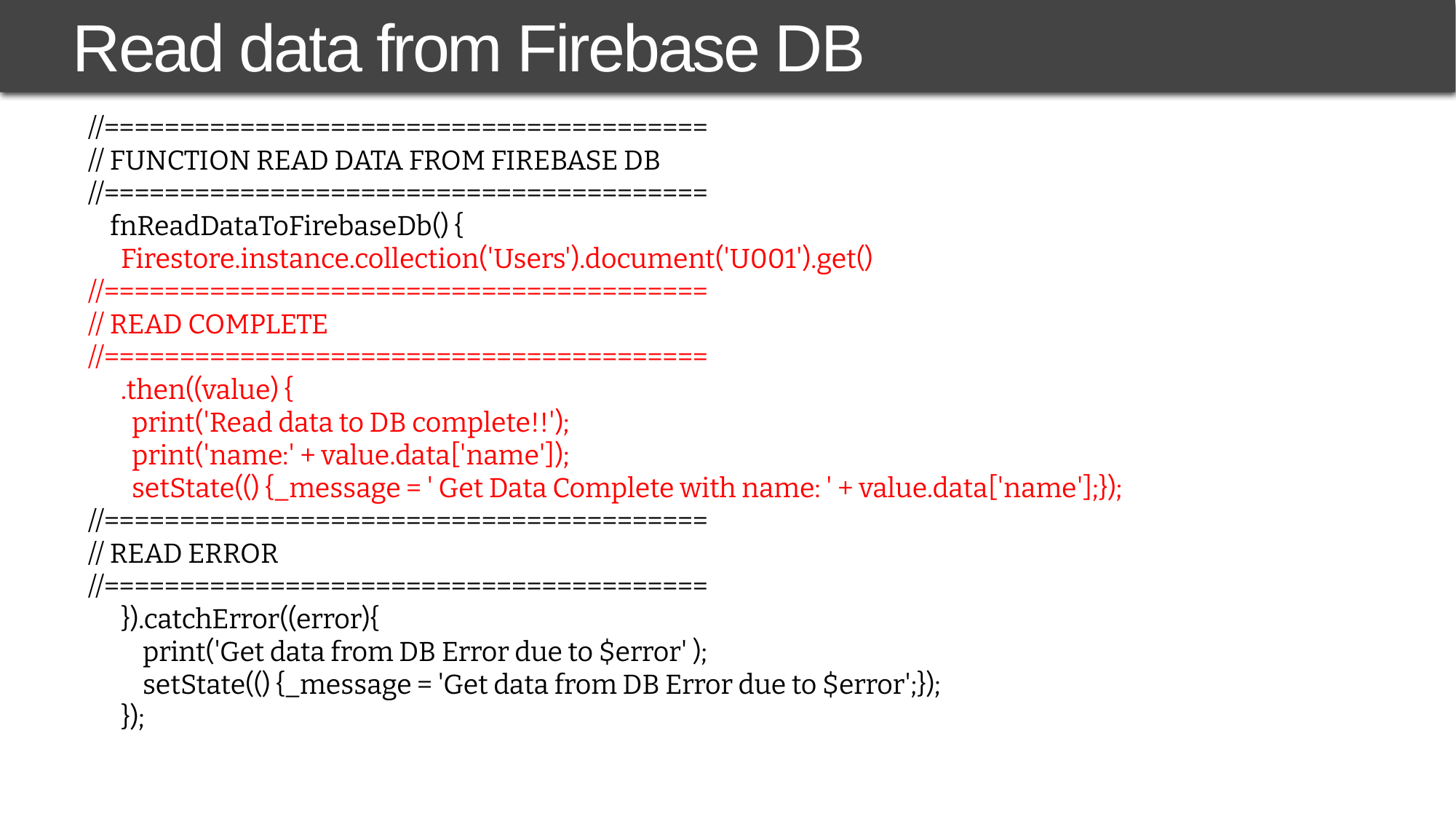

# Read data from Firebase DB
//========================================
// FUNCTION READ DATA FROM FIREBASE DB
//========================================
    fnReadDataToFirebaseDb() {
      Firestore.instance.collection('Users').document('U001').get()
//========================================
// READ COMPLETE
//========================================
      .then((value) {
        print('Read data to DB complete!!');
        print('name:' + value.data['name']);
        setState(() {_message = ' Get Data Complete with name: ' + value.data['name'];});
//========================================
// READ ERROR
//========================================
      }).catchError((error){
          print('Get data from DB Error due to $error' );
          setState(() {_message = 'Get data from DB Error due to $error';});
      });